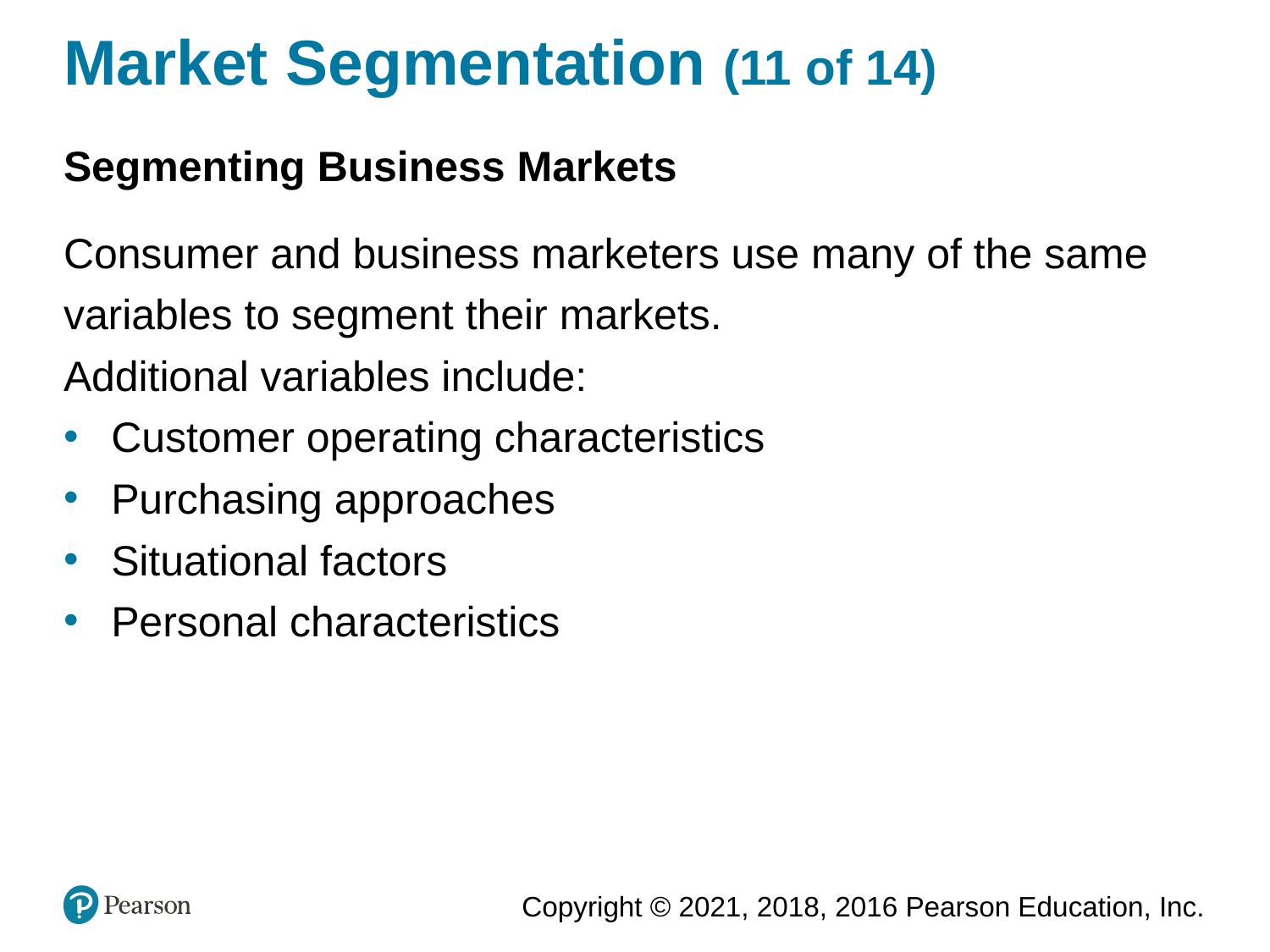

# Market Segmentation (11 of 14)
Segmenting Business Markets
Consumer and business marketers use many of the same variables to segment their markets.
Additional variables include:
Customer operating characteristics
Purchasing approaches
Situational factors
Personal characteristics